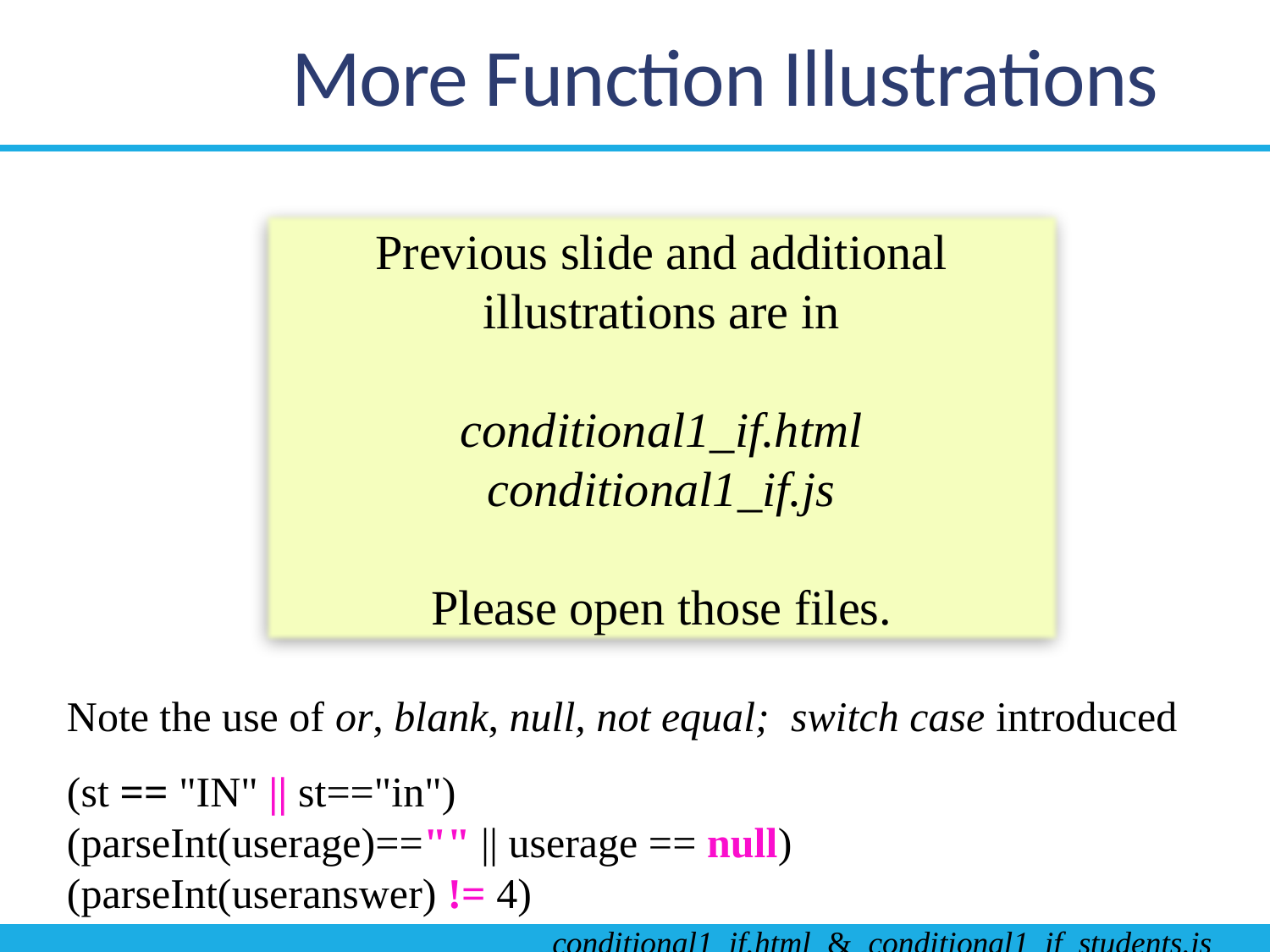

More Function Illustrations
Previous slide and additional illustrations are in

conditional1_if.html
conditional1_if.js

Please open those files.
Note the use of or, blank, null, not equal;  switch case introduced

(st == "IN" || st=="in")
(parseInt(userage)=="" || userage == null)
(parseInt(useranswer) != 4)
7
conditional1_if.html  &  conditional1_if_students.js